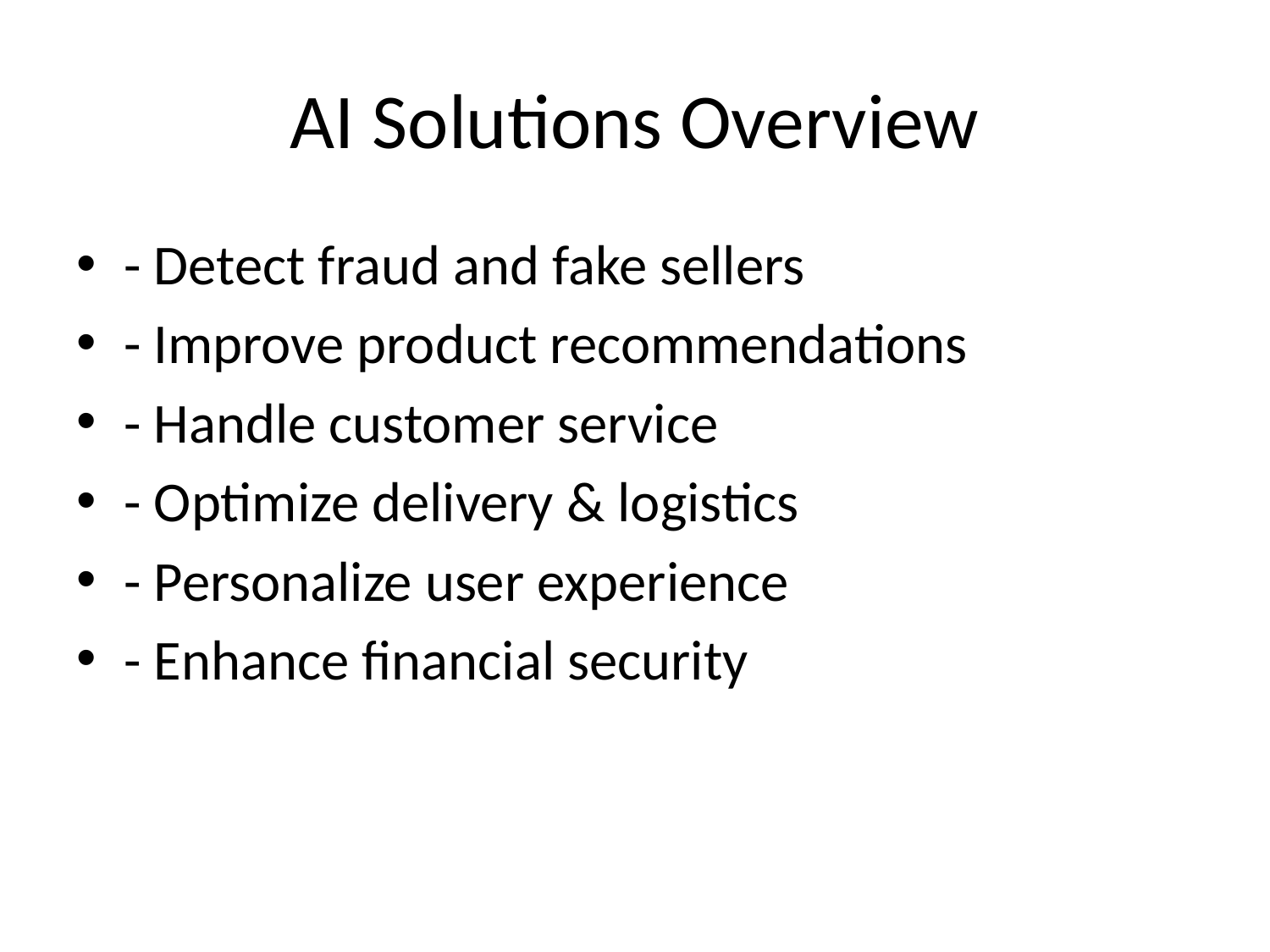

# AI Solutions Overview
- Detect fraud and fake sellers
- Improve product recommendations
- Handle customer service
- Optimize delivery & logistics
- Personalize user experience
- Enhance financial security